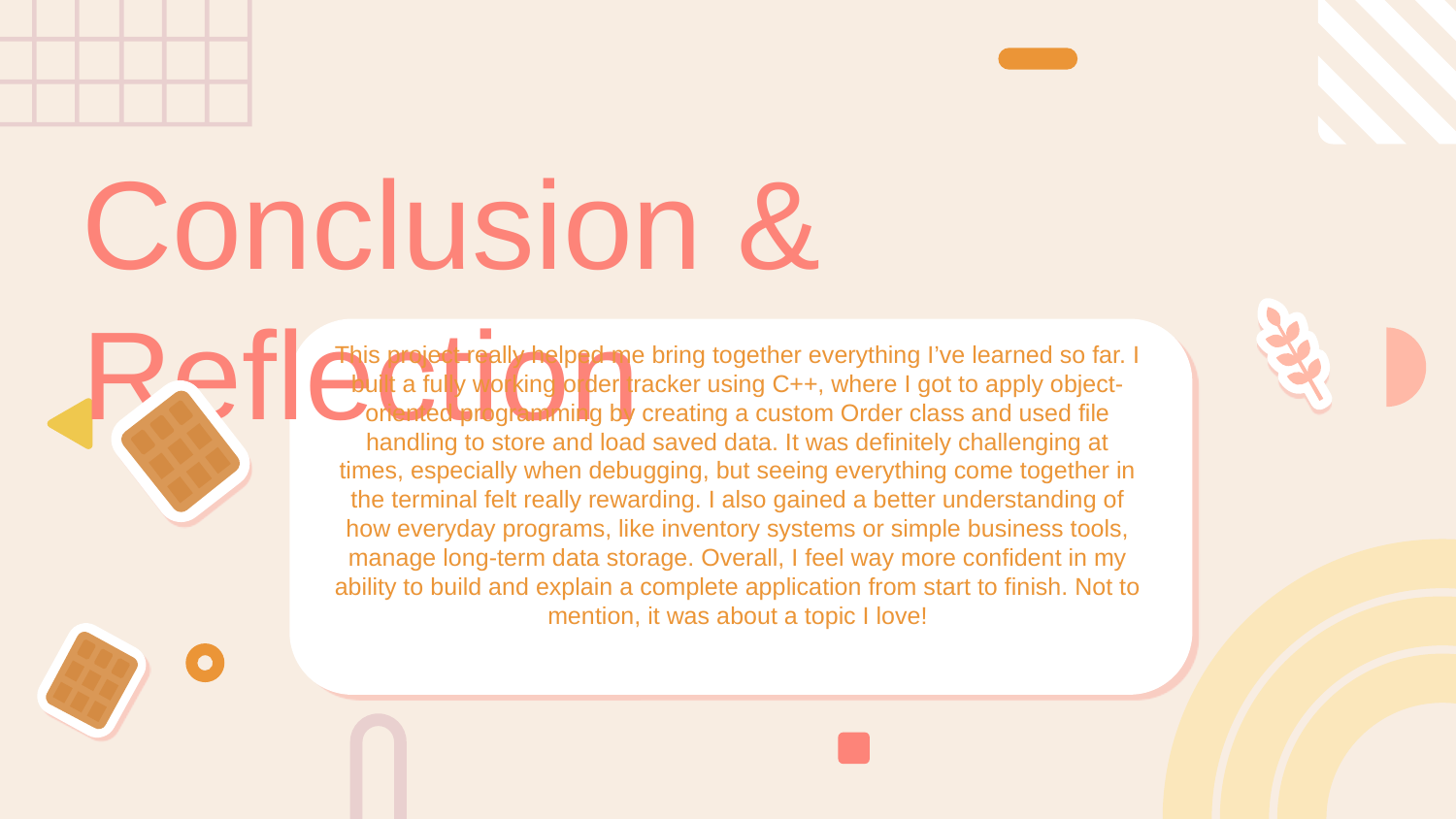

# Conclusion & Reflection

This project really helped me bring together everything I’ve learned so far. I built a fully working order tracker using C++, where I got to apply object-oriented programming by creating a custom Order class and used file handling to store and load saved data. It was definitely challenging at times, especially when debugging, but seeing everything come together in the terminal felt really rewarding. I also gained a better understanding of how everyday programs, like inventory systems or simple business tools, manage long-term data storage. Overall, I feel way more confident in my ability to build and explain a complete application from start to finish. Not to mention, it was about a topic I love!